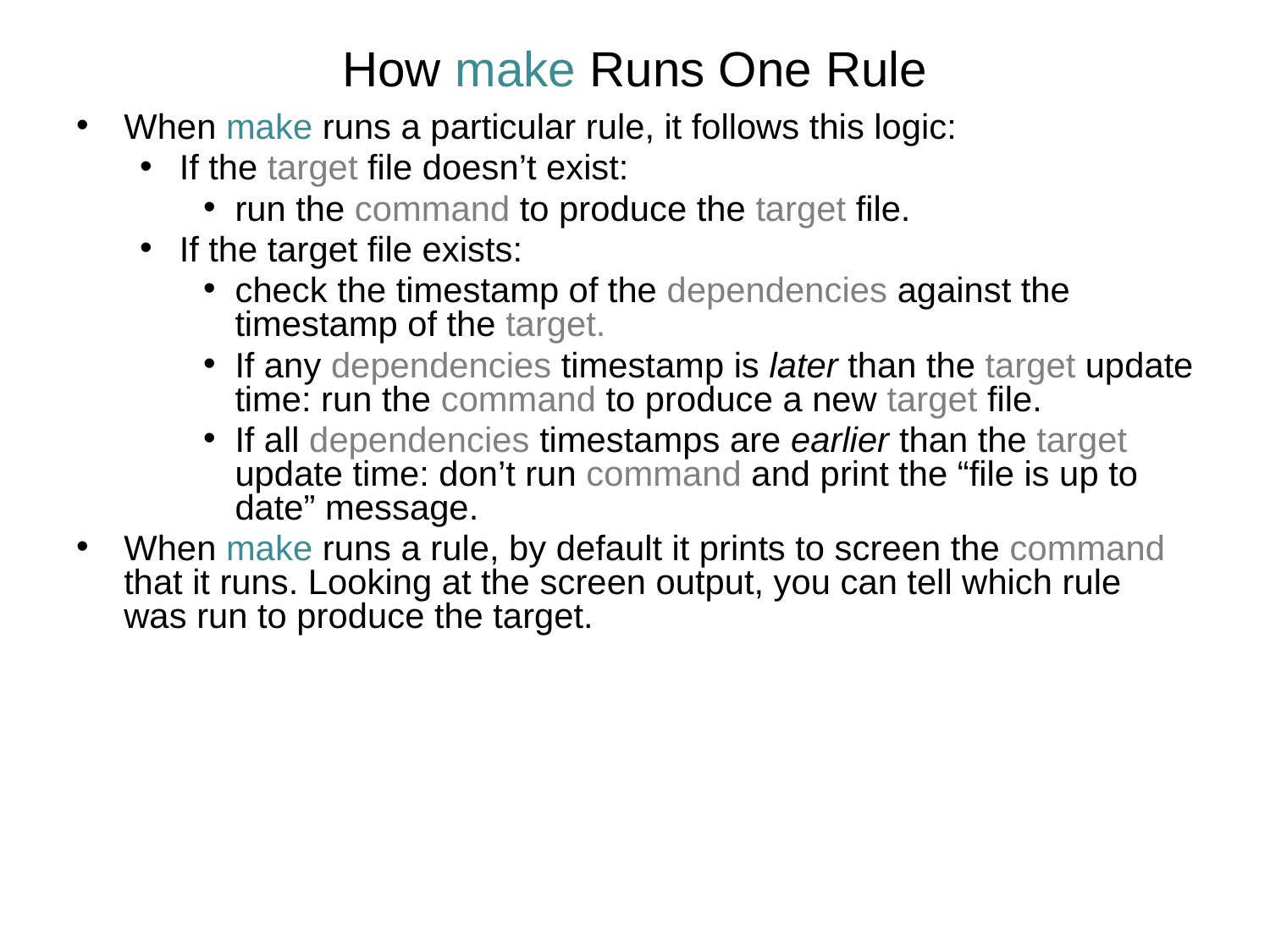

How make Runs One Rule
When make runs a particular rule, it follows this logic:
If the target file doesn’t exist:
run the command to produce the target file.
If the target file exists:
check the timestamp of the dependencies against the timestamp of the target.
If any dependencies timestamp is later than the target update time: run the command to produce a new target file.
If all dependencies timestamps are earlier than the target update time: don’t run command and print the “file is up to date” message.
When make runs a rule, by default it prints to screen the command that it runs. Looking at the screen output, you can tell which rule was run to produce the target.